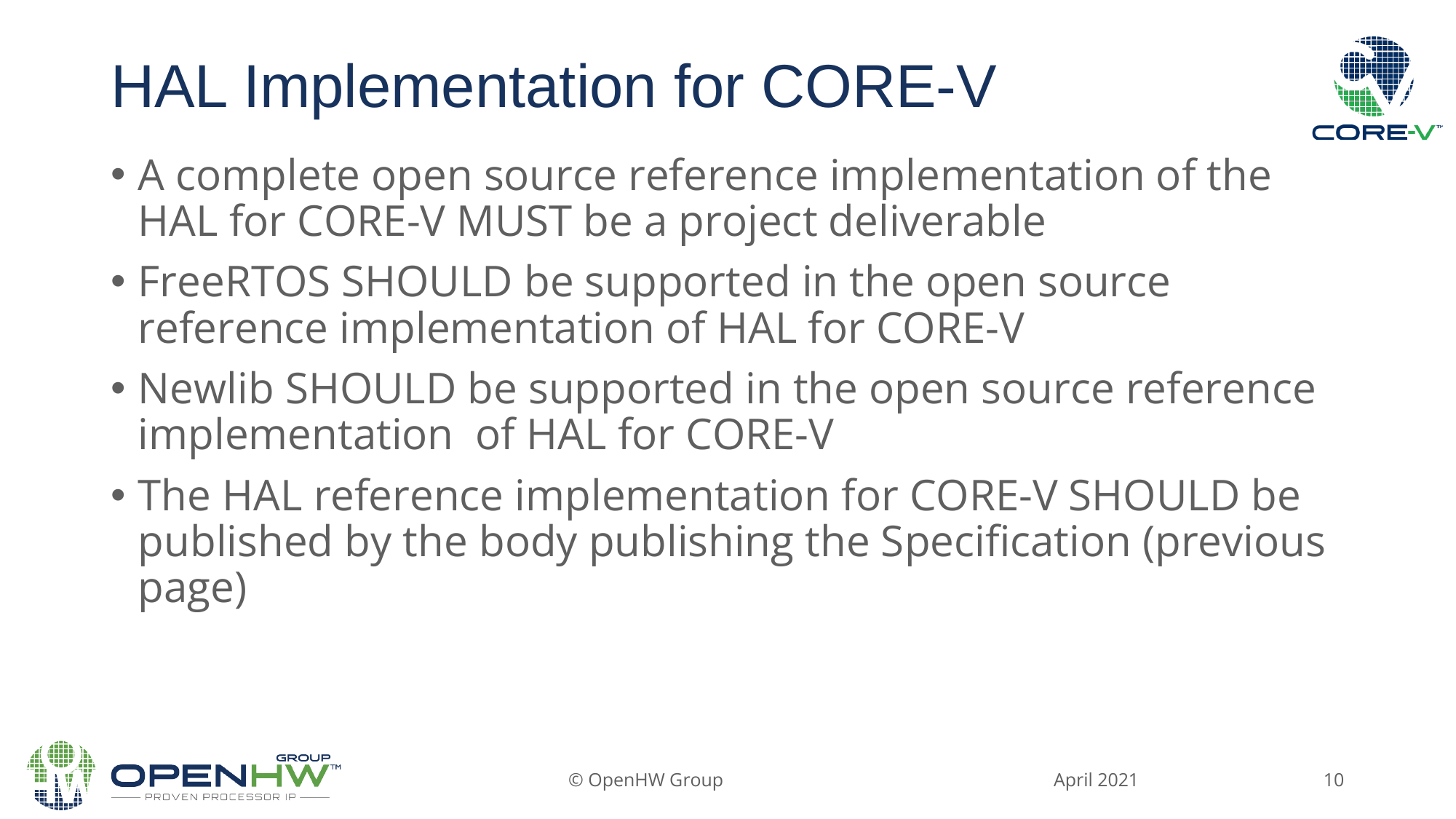

# HAL Implementation for CORE-V
A complete open source reference implementation of the HAL for CORE-V MUST be a project deliverable
FreeRTOS SHOULD be supported in the open source reference implementation of HAL for CORE-V
Newlib SHOULD be supported in the open source reference implementation  of HAL for CORE-V
The HAL reference implementation for CORE-V SHOULD be published by the body publishing the Specification (previous page)

April 2021
© OpenHW Group
10